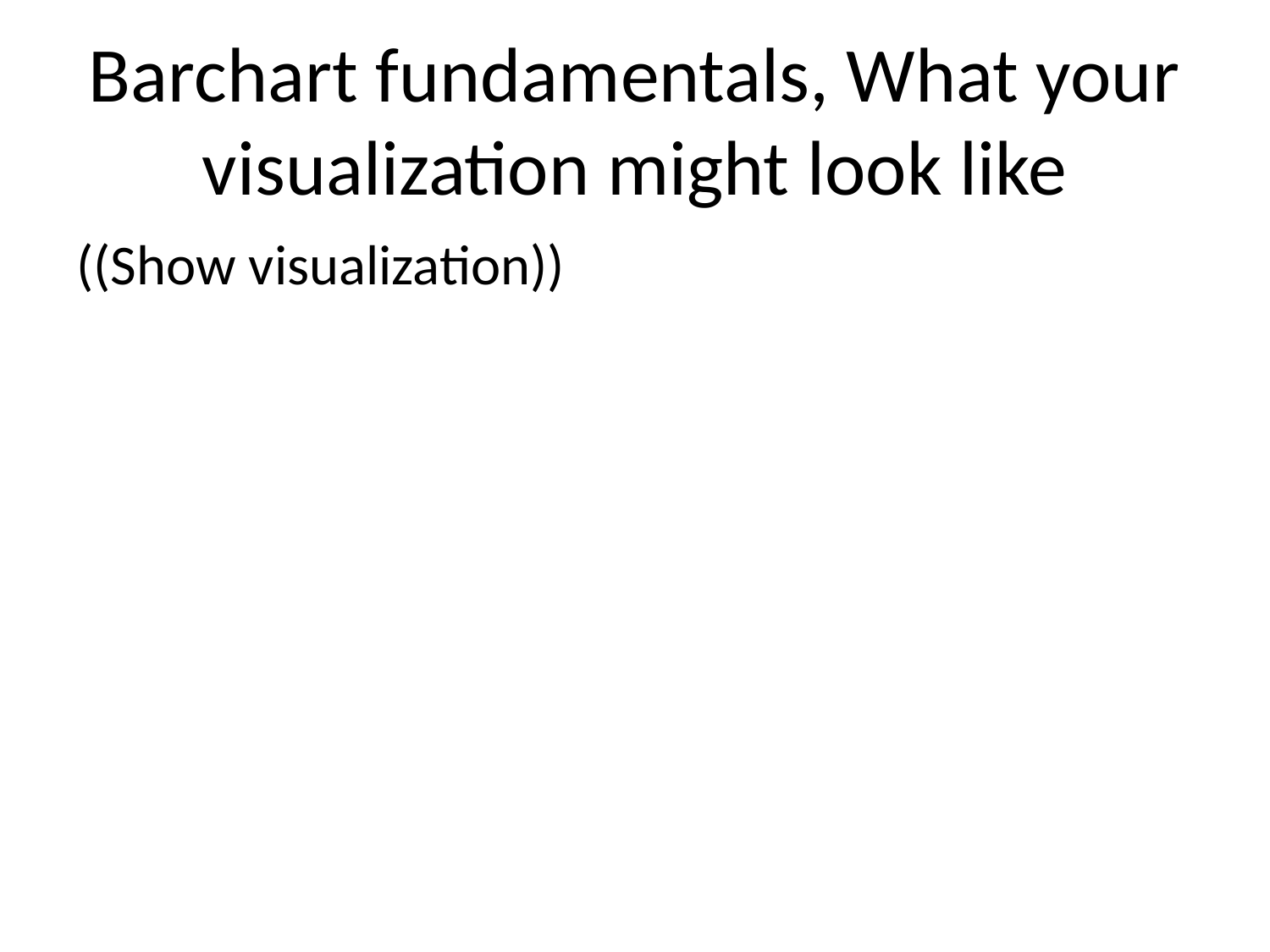

# Barchart fundamentals, What your visualization might look like
((Show visualization))